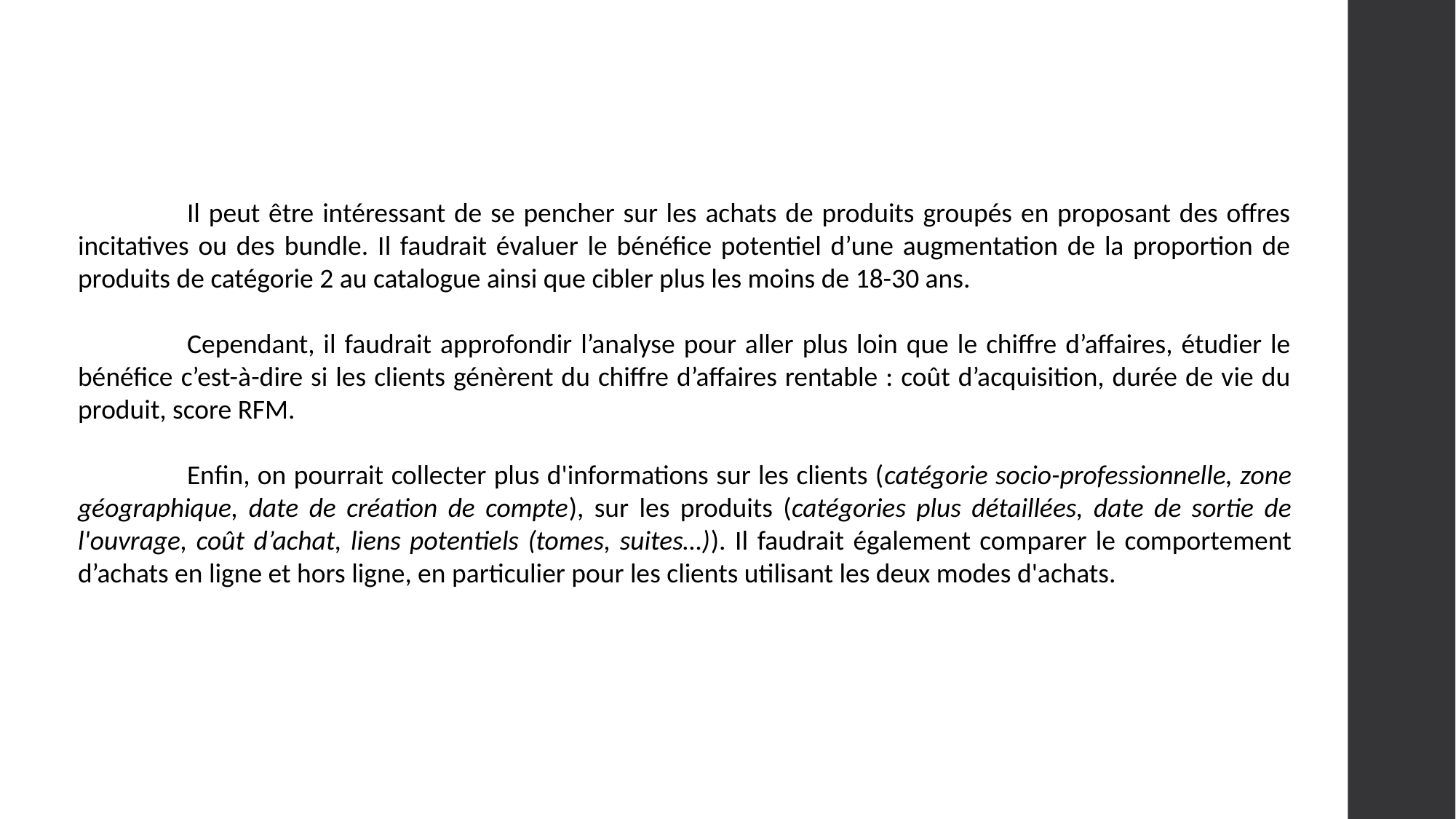

Il peut être intéressant de se pencher sur les achats de produits groupés en proposant des offres incitatives ou des bundle. Il faudrait évaluer le bénéfice potentiel d’une augmentation de la proportion de produits de catégorie 2 au catalogue ainsi que cibler plus les moins de 18-30 ans.

	Cependant, il faudrait approfondir l’analyse pour aller plus loin que le chiffre d’affaires, étudier le bénéfice c’est-à-dire si les clients génèrent du chiffre d’affaires rentable : coût d’acquisition, durée de vie du produit, score RFM.

	Enfin, on pourrait collecter plus d'informations sur les clients (catégorie socio-professionnelle, zone géographique, date de création de compte), sur les produits (catégories plus détaillées, date de sortie de l'ouvrage, coût d’achat, liens potentiels (tomes, suites…)). Il faudrait également comparer le comportement d’achats en ligne et hors ligne, en particulier pour les clients utilisant les deux modes d'achats.